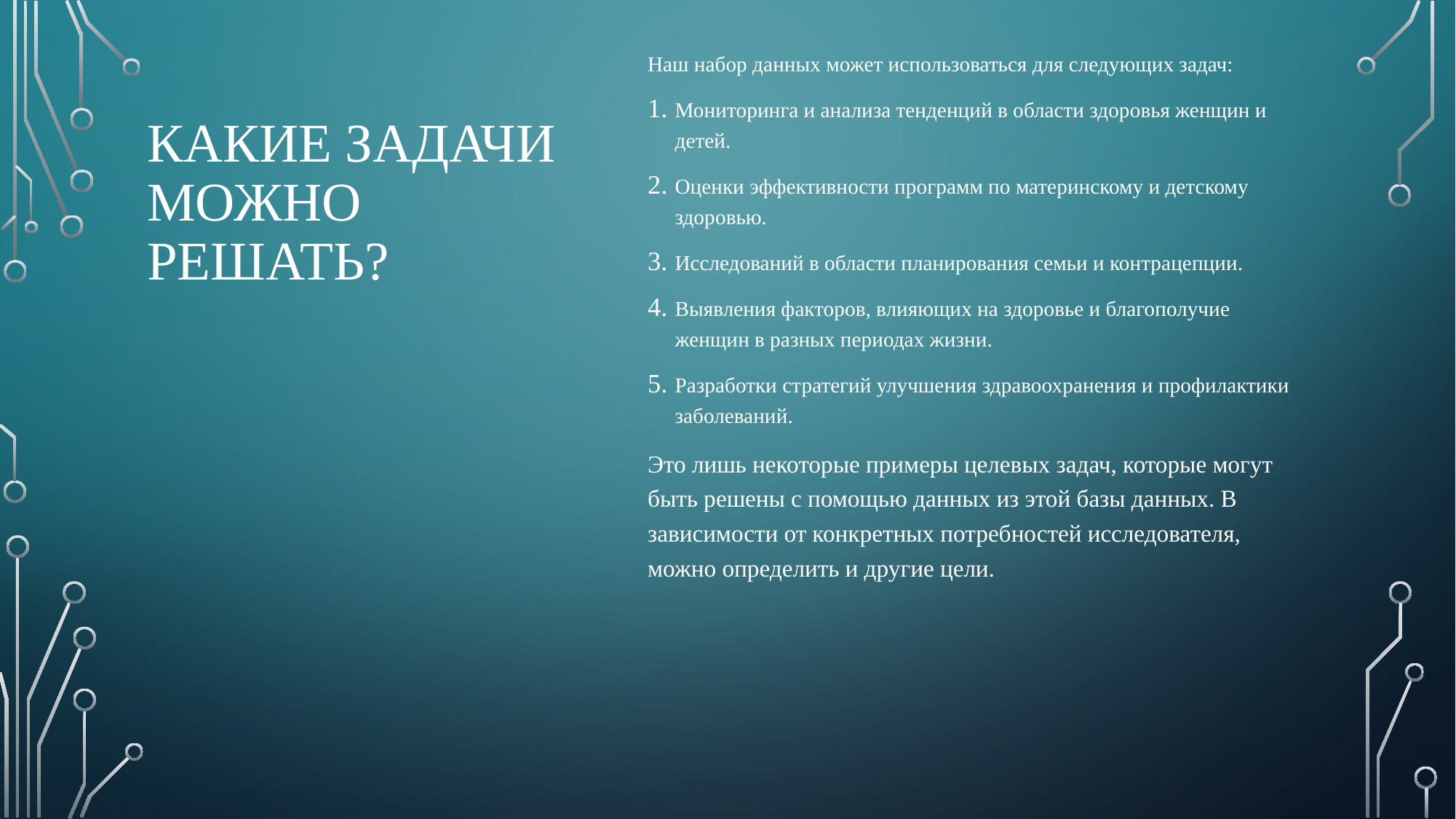

Наш набор данных может использоваться для следующих задач:
Мониторинга и анализа тенденций в области здоровья женщин и детей.
Оценки эффективности программ по материнскому и детскому здоровью.
Исследований в области планирования семьи и контрацепции.
Выявления факторов, влияющих на здоровье и благополучие женщин в разных периодах жизни.
Разработки стратегий улучшения здравоохранения и профилактики заболеваний.
Это лишь некоторые примеры целевых задач, которые могут быть решены с помощью данных из этой базы данных. В зависимости от конкретных потребностей исследователя, можно определить и другие цели.

# Какие задачи можно решать?